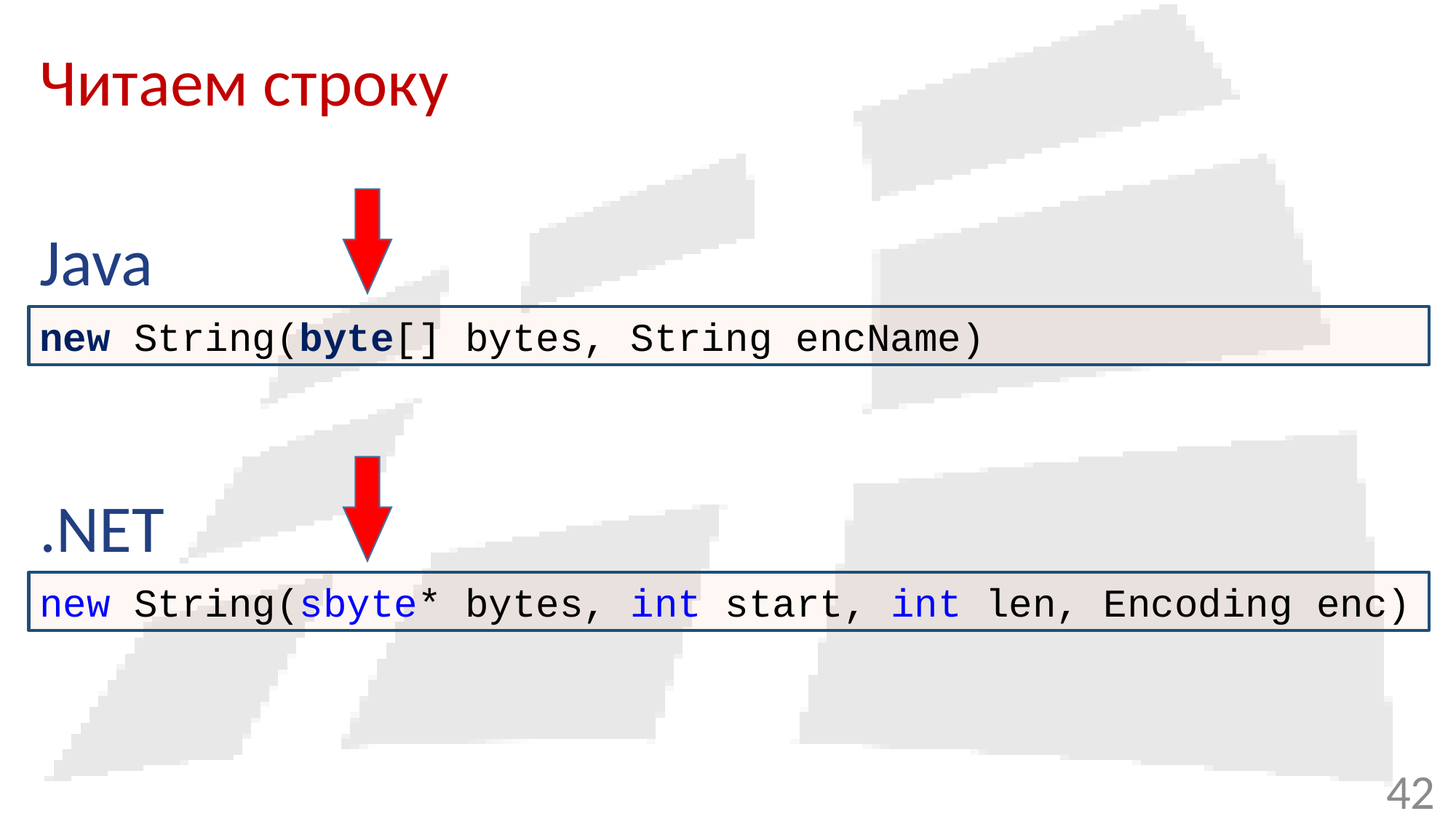

# Читаем строку
Java

new String(byte[] bytes, String encName)
.NET

new String(sbyte* bytes, int start, int len, Encoding enc)
42